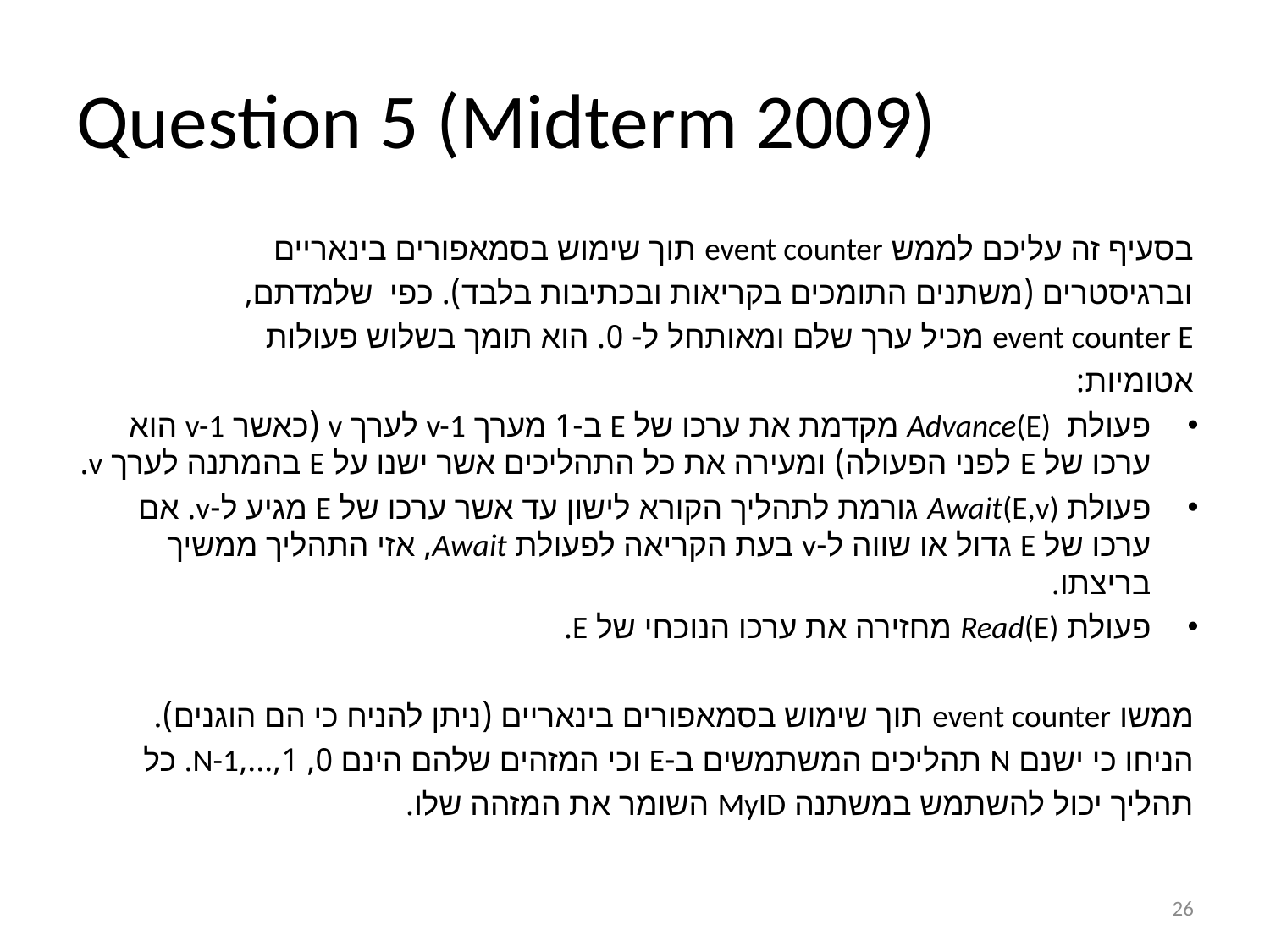

# Question 5 (Midterm 2009)
בסעיף זה עליכם לממש event counter תוך שימוש בסמאפורים בינאריים
וברגיסטרים (משתנים התומכים בקריאות ובכתיבות בלבד). כפי  שלמדתם,
event counter E מכיל ערך שלם ומאותחל ל- 0. הוא תומך בשלוש פעולות
אטומיות:
פעולת  Advance(E) מקדמת את ערכו של E ב-1 מערך v-1 לערך v (כאשר v-1 הוא ערכו של E לפני הפעולה) ומעירה את כל התהליכים אשר ישנו על E בהמתנה לערך v.
פעולת Await(E,v) גורמת לתהליך הקורא לישון עד אשר ערכו של E מגיע ל-v. אם ערכו של E גדול או שווה ל-v בעת הקריאה לפעולת Await, אזי התהליך ממשיך בריצתו.
פעולת Read(E) מחזירה את ערכו הנוכחי של E.

ממשו event counter תוך שימוש בסמאפורים בינאריים (ניתן להניח כי הם הוגנים).
הניחו כי ישנם N תהליכים המשתמשים ב-E וכי המזהים שלהם הינם 0, 1,…,N-1. כל
תהליך יכול להשתמש במשתנה MyID השומר את המזהה שלו.
26